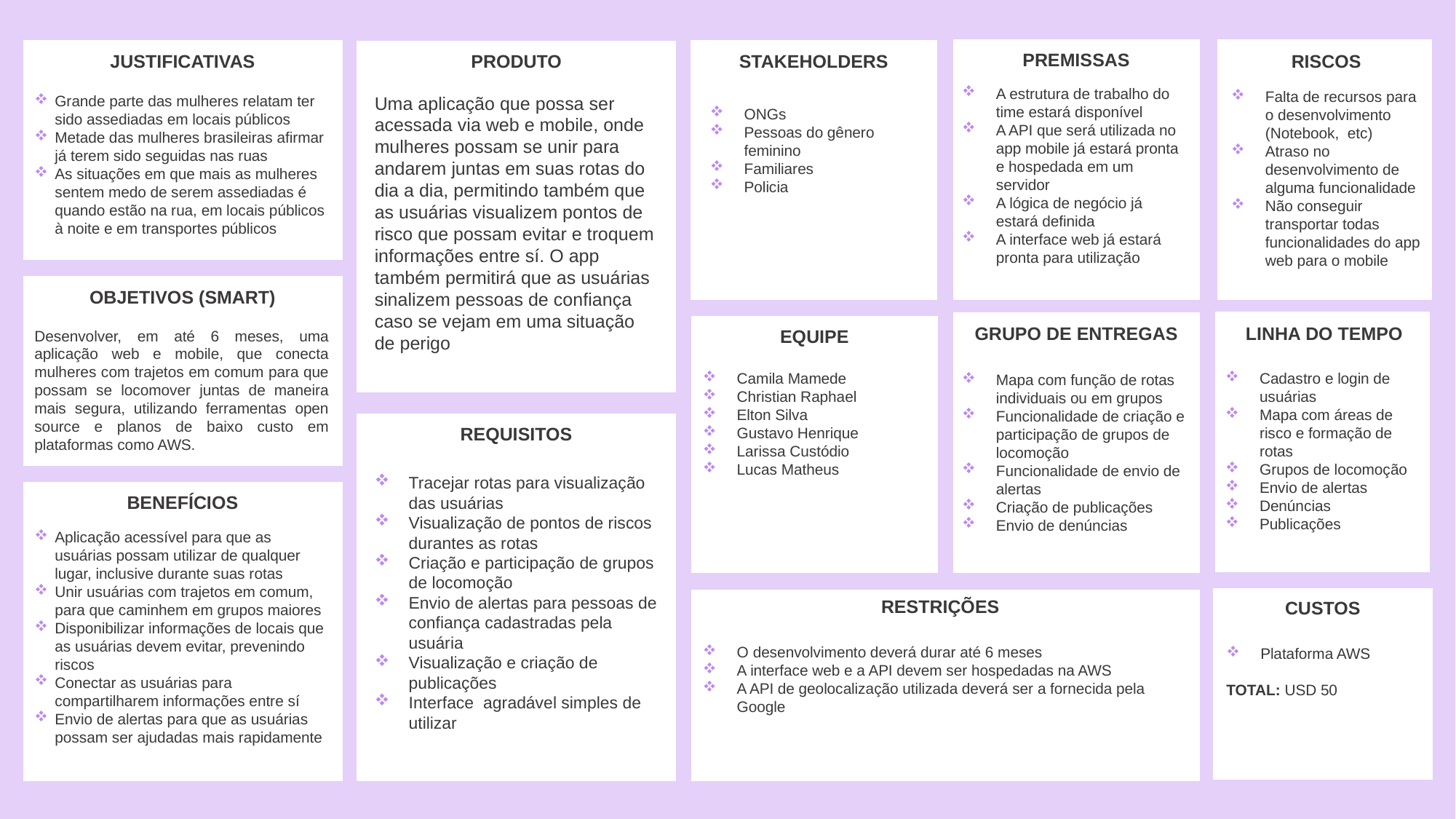

PREMISSAS
STAKEHOLDERS
RISCOS
JUSTIFICATIVAS
PRODUTO
A estrutura de trabalho do time estará disponível
A API que será utilizada no app mobile já estará pronta e hospedada em um servidor
A lógica de negócio já estará definida
A interface web já estará pronta para utilização

Falta de recursos para o desenvolvimento (Notebook,  etc)
Atraso no desenvolvimento de alguma funcionalidade
Não conseguir transportar todas funcionalidades do app web para o mobile

Grande parte das mulheres relatam ter sido assediadas em locais públicos
Metade das mulheres brasileiras afirmar já terem sido seguidas nas ruas
As situações em que mais as mulheres sentem medo de serem assediadas é quando estão na rua, em locais públicos à noite e em transportes públicos
Uma aplicação que possa ser acessada via web e mobile, onde mulheres possam se unir para andarem juntas em suas rotas do dia a dia, permitindo também que as usuárias visualizem pontos de risco que possam evitar e troquem informações entre sí. O app também permitirá que as usuárias sinalizem pessoas de confiança caso se vejam em uma situação de perigo
ONGs
Pessoas do gênero feminino
Familiares
Policia

OBJETIVOS (SMART)

LINHA DO TEMPO
GRUPO DE ENTREGAS
EQUIPE
Desenvolver, em até 6 meses, uma aplicação web e mobile, que conecta mulheres com trajetos em comum para que possam se locomover juntas de maneira mais segura, utilizando ferramentas open source e planos de baixo custo em plataformas como AWS.
Camila Mamede
Christian Raphael
Elton Silva
Gustavo Henrique
Larissa Custódio
Lucas Matheus
Cadastro e login de usuárias
Mapa com áreas de risco e formação de rotas
Grupos de locomoção
Envio de alertas
Denúncias
Publicações
Mapa com função de rotas individuais ou em grupos
Funcionalidade de criação e participação de grupos de locomoção
Funcionalidade de envio de alertas
Criação de publicações
Envio de denúncias

REQUISITOS
Tracejar rotas para visualização das usuárias
Visualização de pontos de riscos durantes as rotas
Criação e participação de grupos de locomoção
Envio de alertas para pessoas de confiança cadastradas pela usuária
Visualização e criação de publicações
Interface  agradável simples de utilizar

BENEFÍCIOS
Aplicação acessível para que as usuárias possam utilizar de qualquer lugar, inclusive durante suas rotas
Unir usuárias com trajetos em comum, para que caminhem em grupos maiores
Disponibilizar informações de locais que as usuárias devem evitar, prevenindo riscos
Conectar as usuárias para compartilharem informações entre sí
Envio de alertas para que as usuárias possam ser ajudadas mais rapidamente

RESTRIÇÕES

CUSTOS
O desenvolvimento deverá durar até 6 meses
A interface web e a API devem ser hospedadas na AWS
A API de geolocalização utilizada deverá ser a fornecida pela Google
Plataforma AWS

TOTAL: USD 50